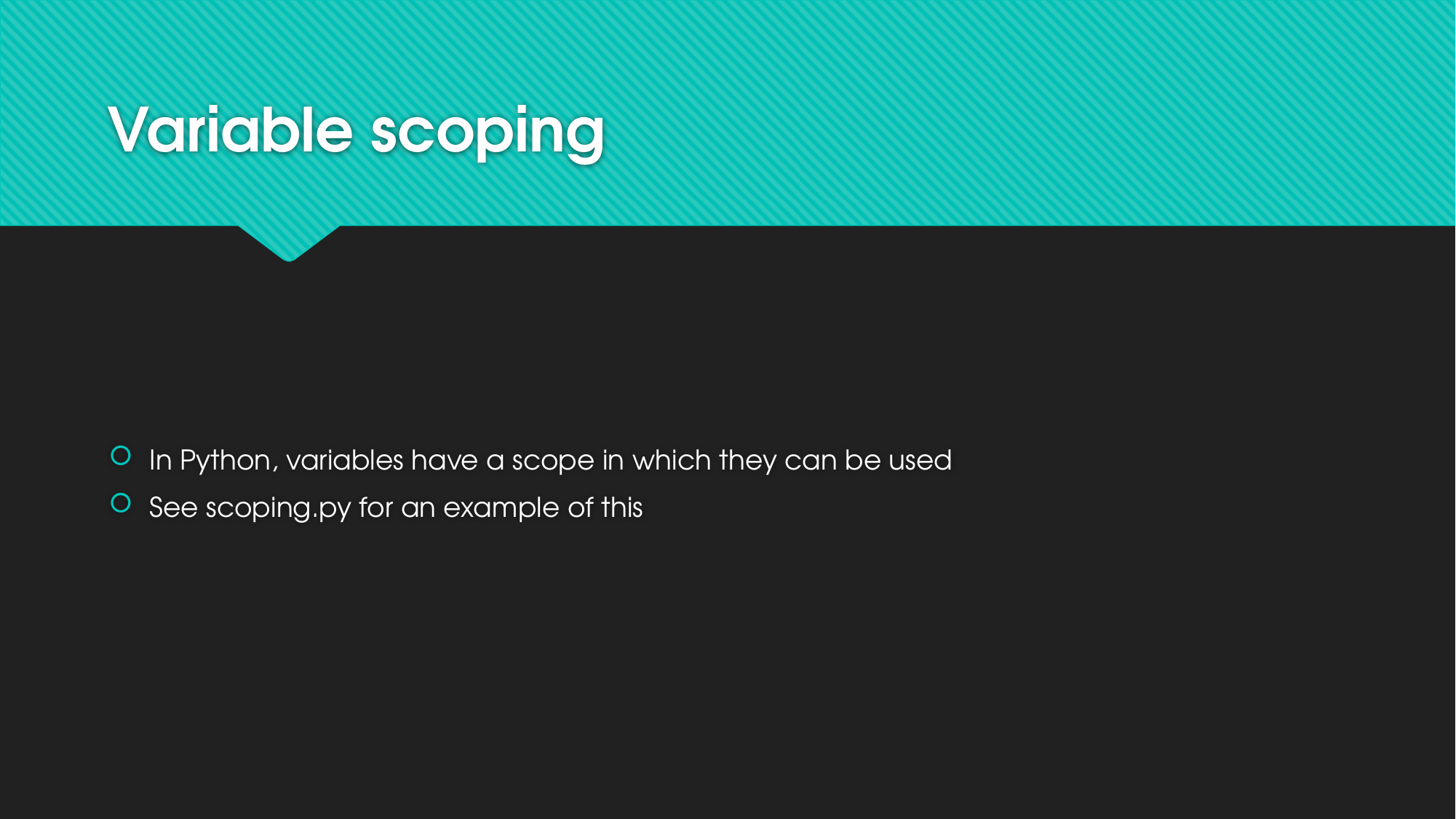

# Variable scoping
In Python, variables have a scope in which they can be used
See scoping.py for an example of this